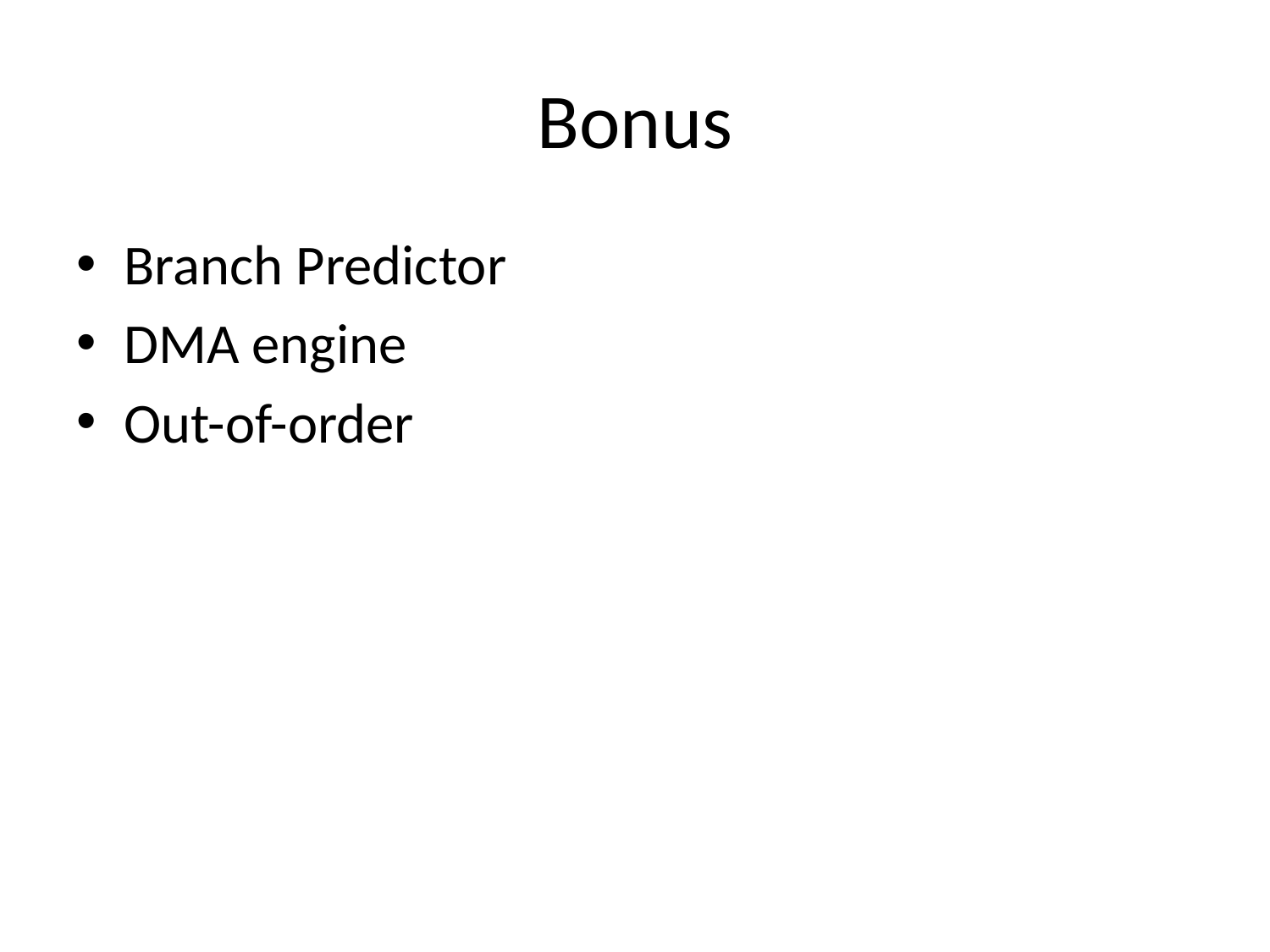

# Bonus
Branch Predictor
DMA engine
Out-of-order